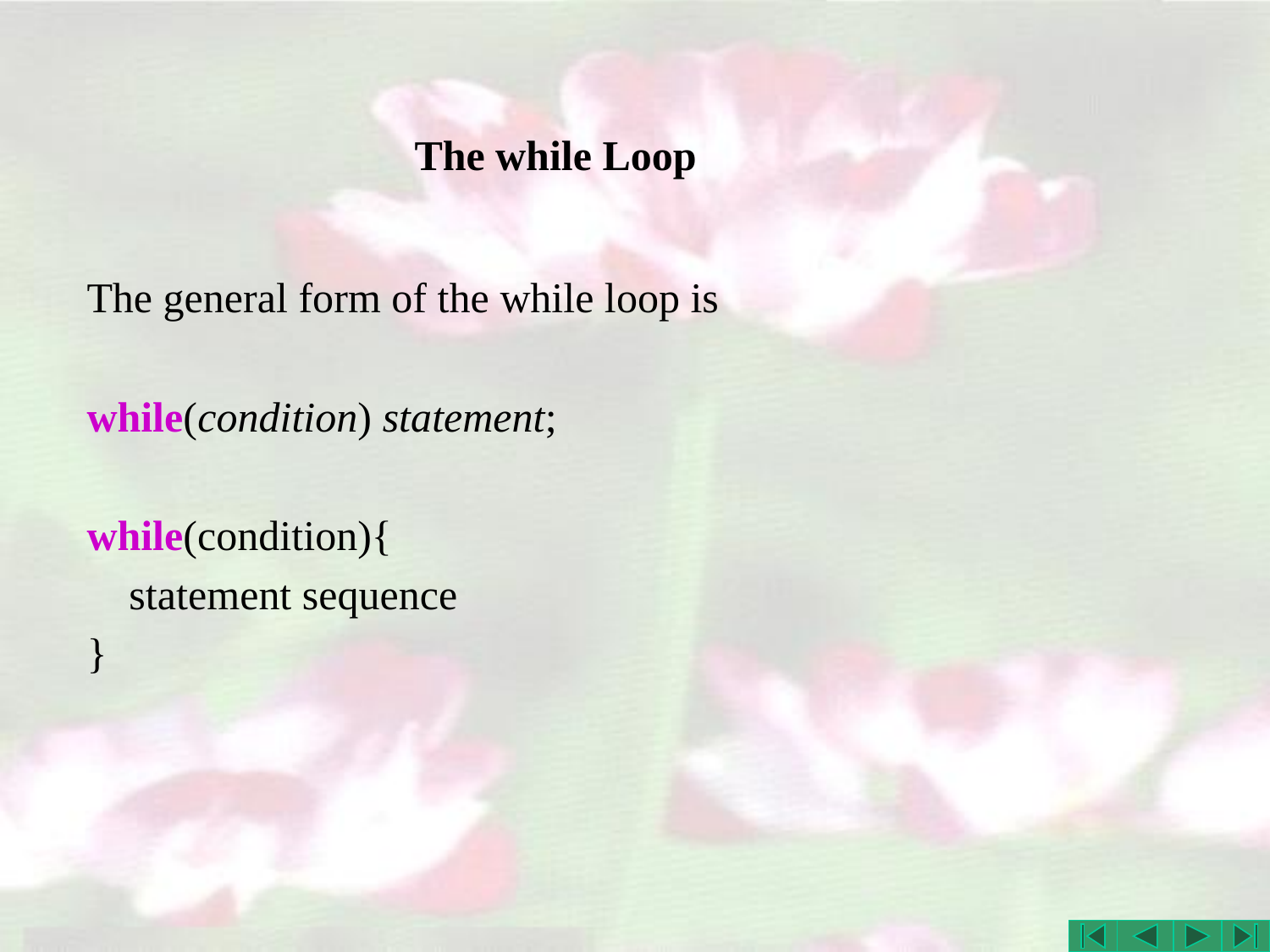

# The while Loop
The general form of the while loop is

while(condition) statement;

while(condition){
    statement sequence
}